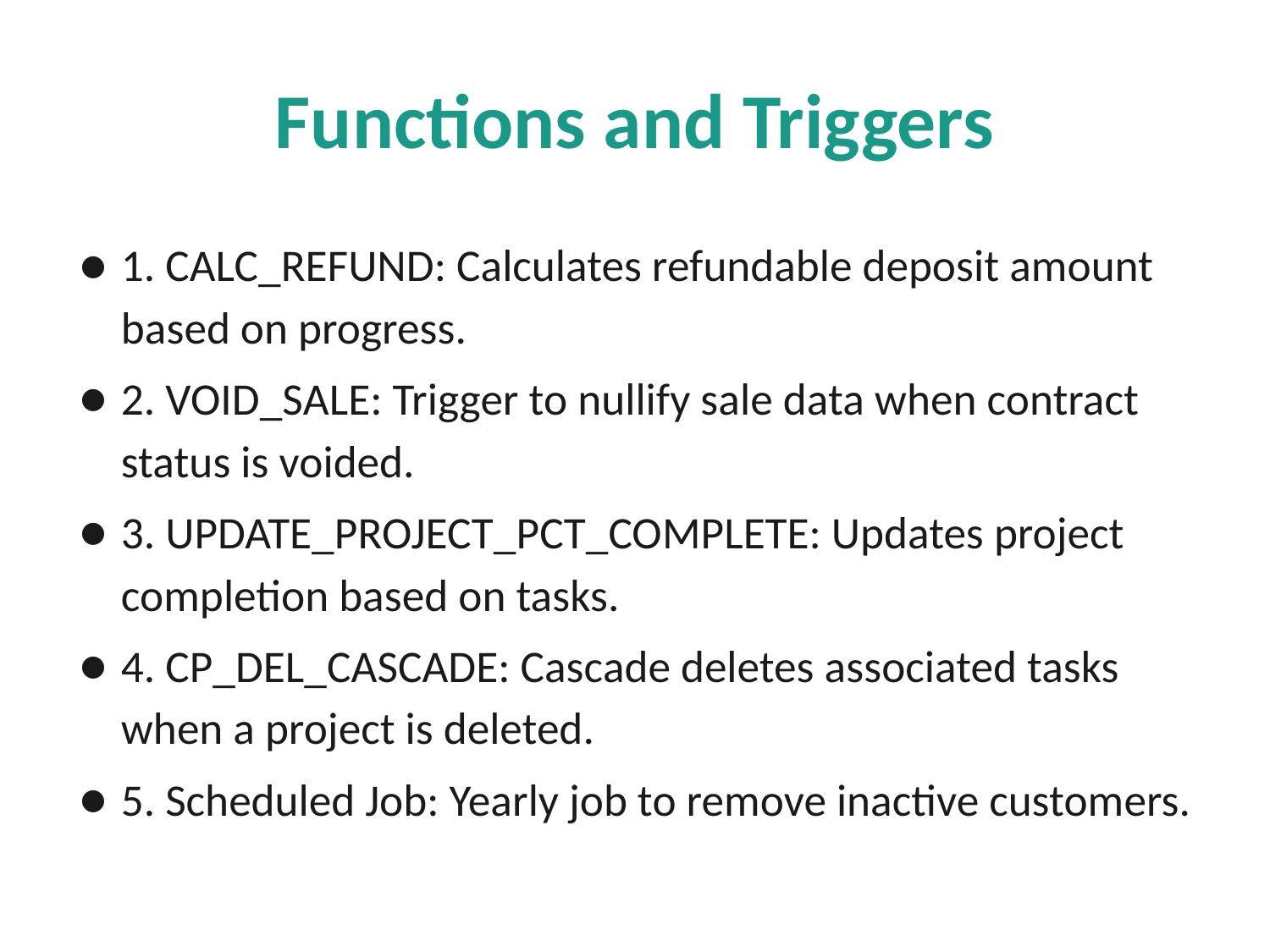

# Functions and Triggers
1. CALC_REFUND: Calculates refundable deposit amount based on progress.
2. VOID_SALE: Trigger to nullify sale data when contract status is voided.
3. UPDATE_PROJECT_PCT_COMPLETE: Updates project completion based on tasks.
4. CP_DEL_CASCADE: Cascade deletes associated tasks when a project is deleted.
5. Scheduled Job: Yearly job to remove inactive customers.